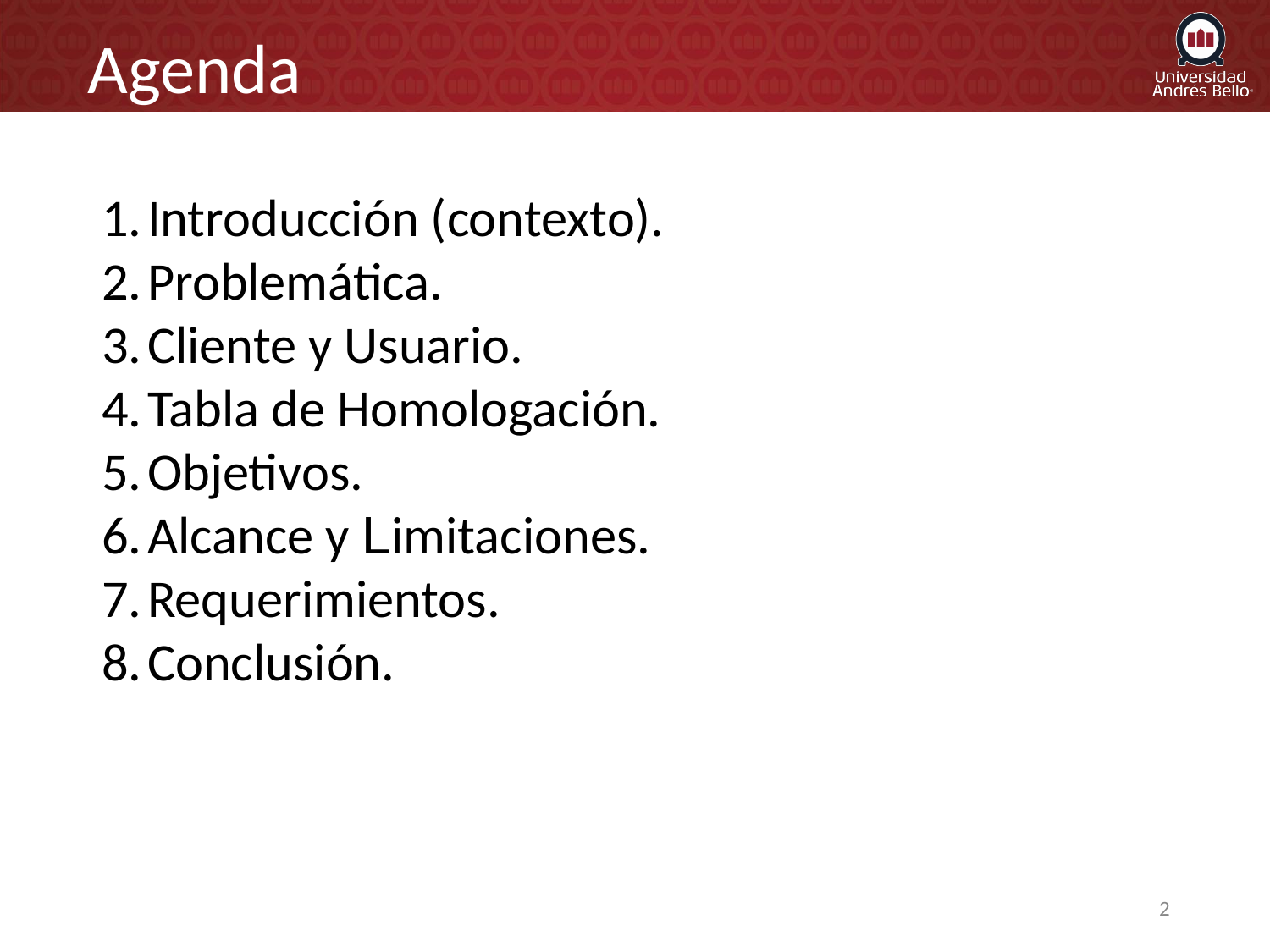

Agenda
Introducción (contexto).
Problemática.
Cliente y Usuario.
Tabla de Homologación.
Objetivos.
Alcance y Limitaciones.
Requerimientos.
Conclusión.

2